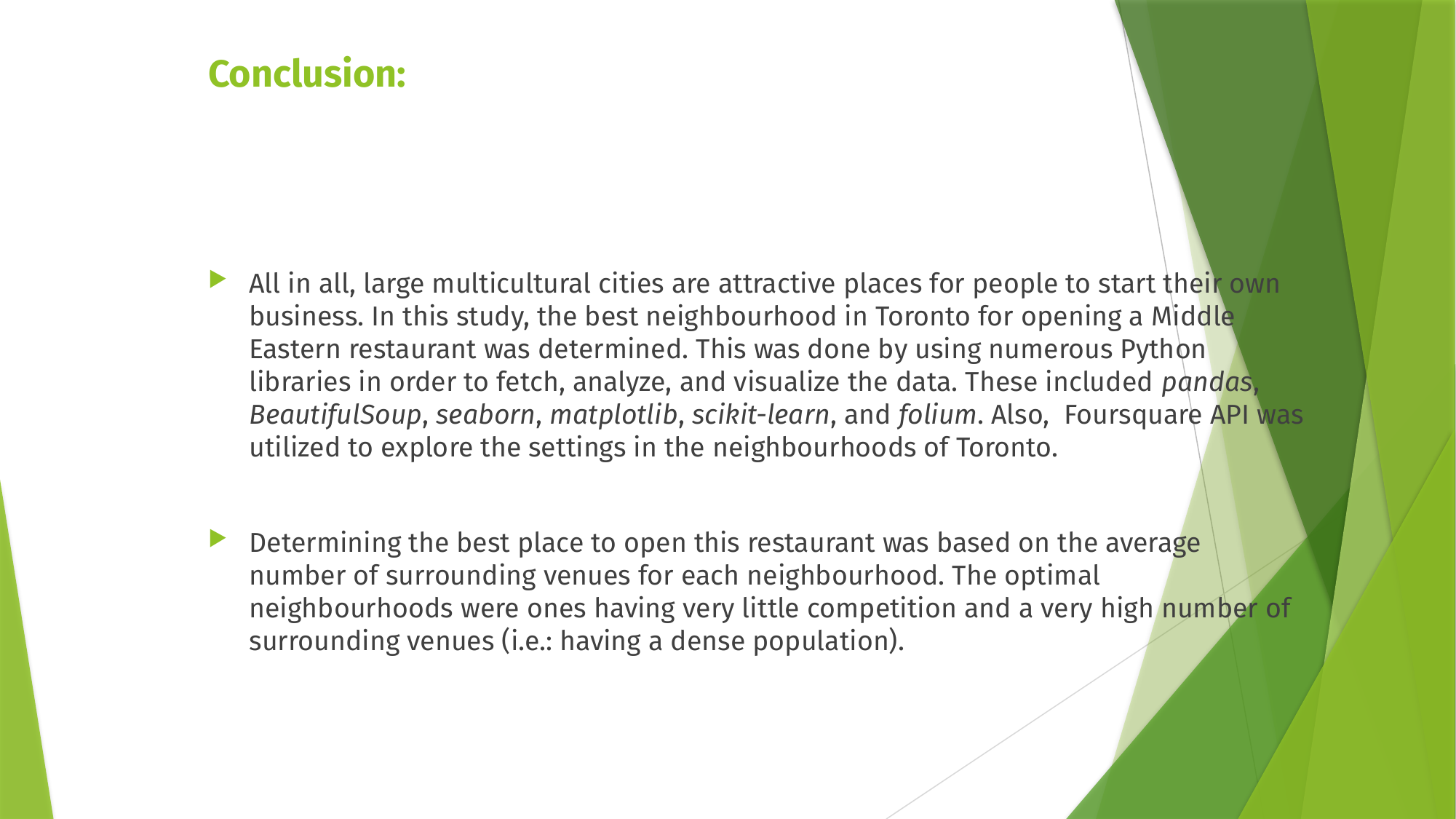

# Conclusion:
All in all, large multicultural cities are attractive places for people to start their own business. In this study, the best neighbourhood in Toronto for opening a Middle Eastern restaurant was determined. This was done by using numerous Python libraries in order to fetch, analyze, and visualize the data. These included pandas, BeautifulSoup, seaborn, matplotlib, scikit-learn, and folium. Also,  Foursquare API was utilized to explore the settings in the neighbourhoods of Toronto.

Determining the best place to open this restaurant was based on the average number of surrounding venues for each neighbourhood. The optimal neighbourhoods were ones having very little competition and a very high number of surrounding venues (i.e.: having a dense population).